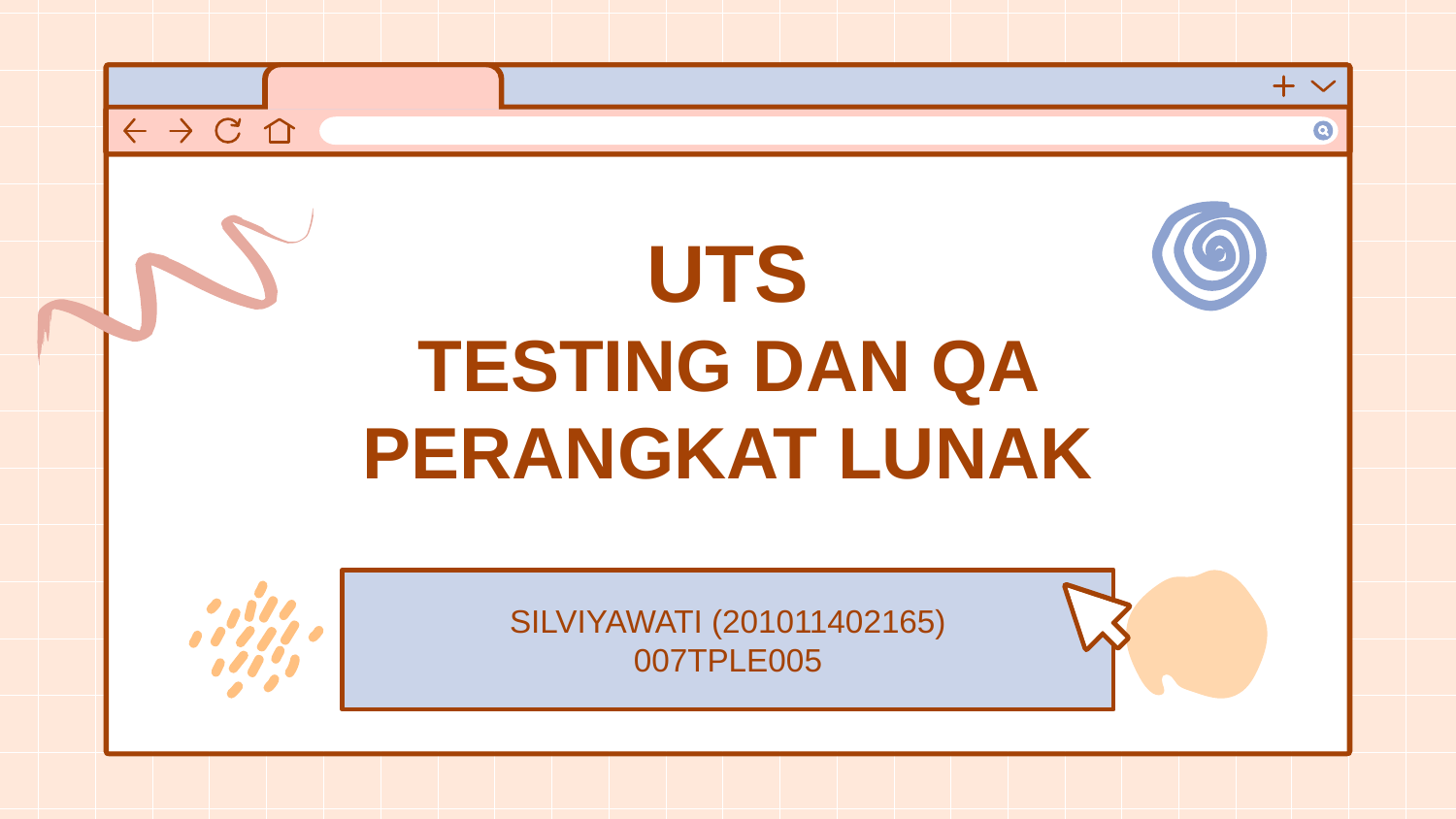

# UTS TESTING DAN QA PERANGKAT LUNAK

SILVIYAWATI (201011402165)
007TPLE005